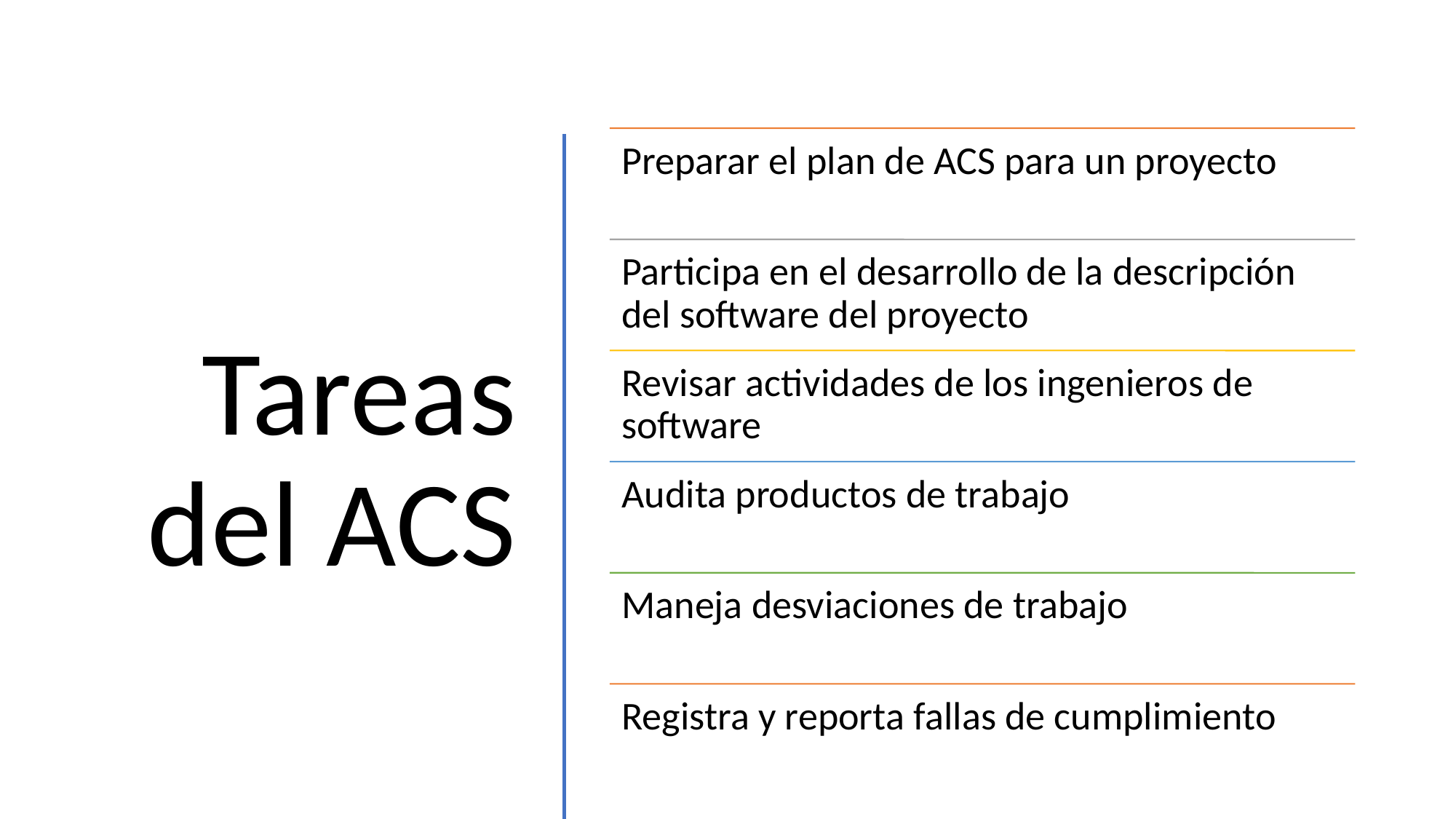

# Tareas del ACS
Preparar el plan de ACS para un proyecto
Participa en el desarrollo de la descripción del software del proyecto
Revisar actividades de los ingenieros de software
Audita productos de trabajo
Maneja desviaciones de trabajo
Registra y reporta fallas de cumplimiento